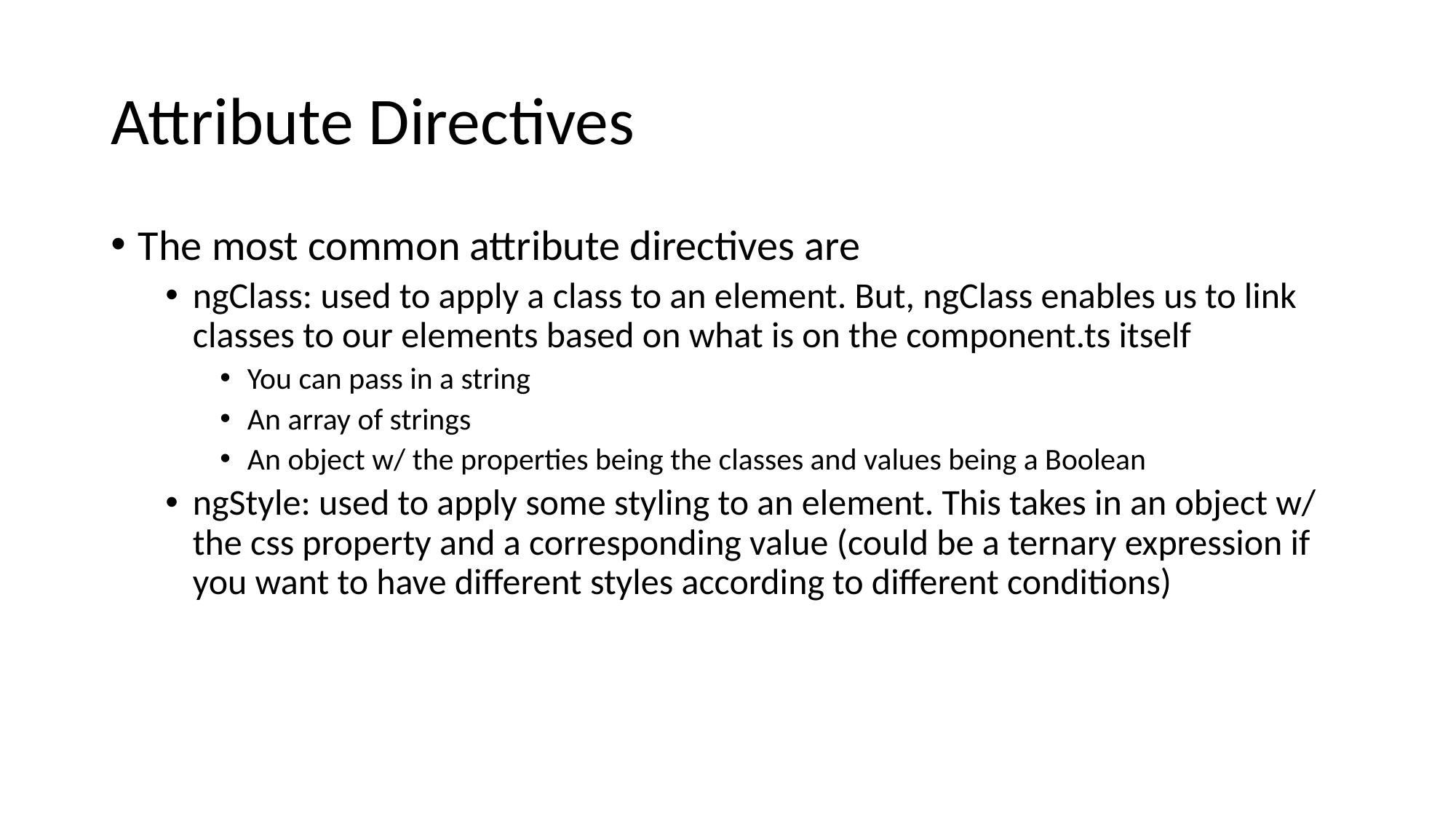

# Attribute Directives
The most common attribute directives are
ngClass: used to apply a class to an element. But, ngClass enables us to link classes to our elements based on what is on the component.ts itself
You can pass in a string
An array of strings
An object w/ the properties being the classes and values being a Boolean
ngStyle: used to apply some styling to an element. This takes in an object w/ the css property and a corresponding value (could be a ternary expression if you want to have different styles according to different conditions)